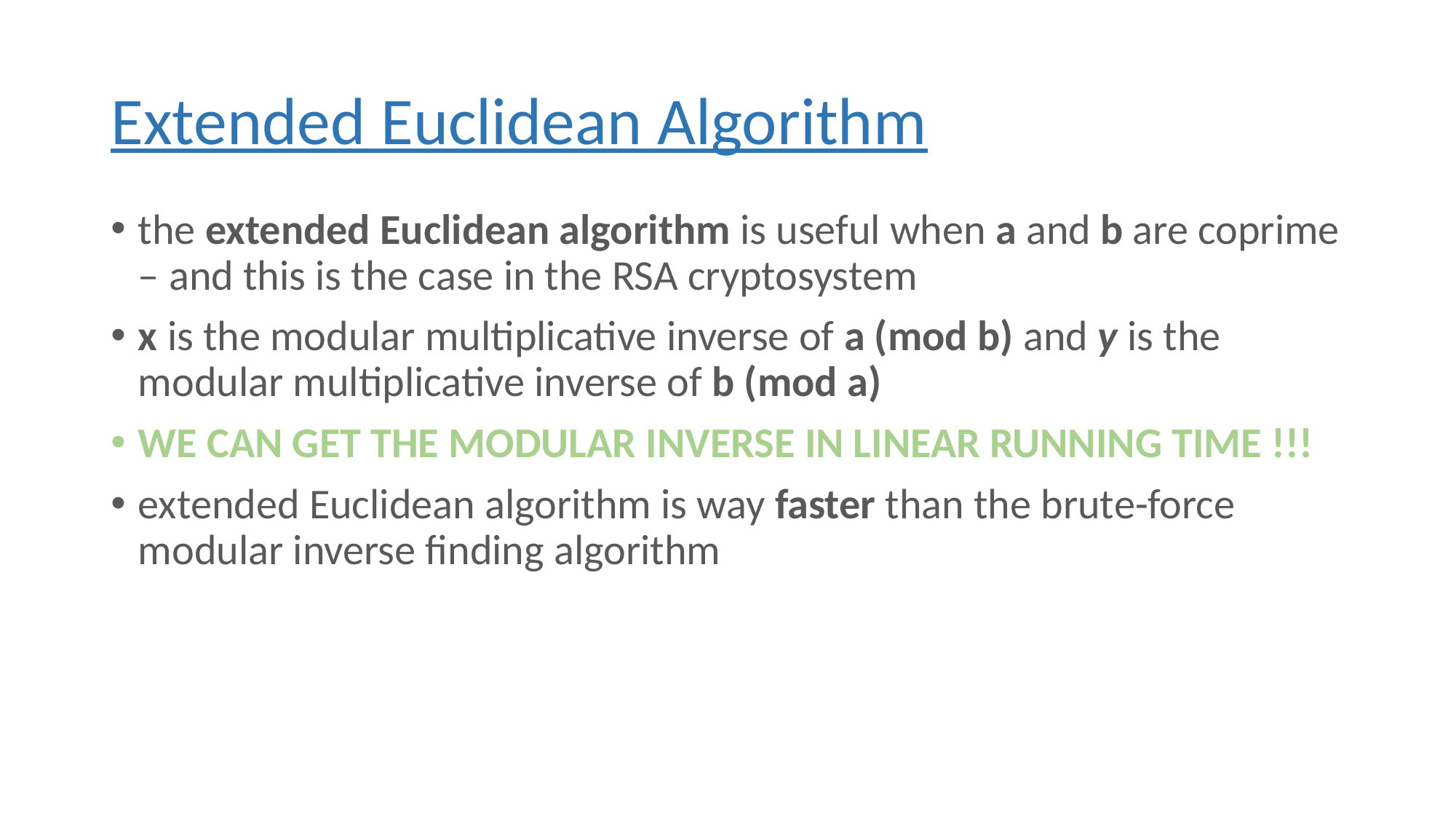

# Extended Euclidean Algorithm
the extended Euclidean algorithm is useful when a and b are coprime – and this is the case in the RSA cryptosystem
x is the modular multiplicative inverse of a (mod b) and y is the modular multiplicative inverse of b (mod a)
WE CAN GET THE MODULAR INVERSE IN LINEAR RUNNING TIME !!!
extended Euclidean algorithm is way faster than the brute-force modular inverse finding algorithm